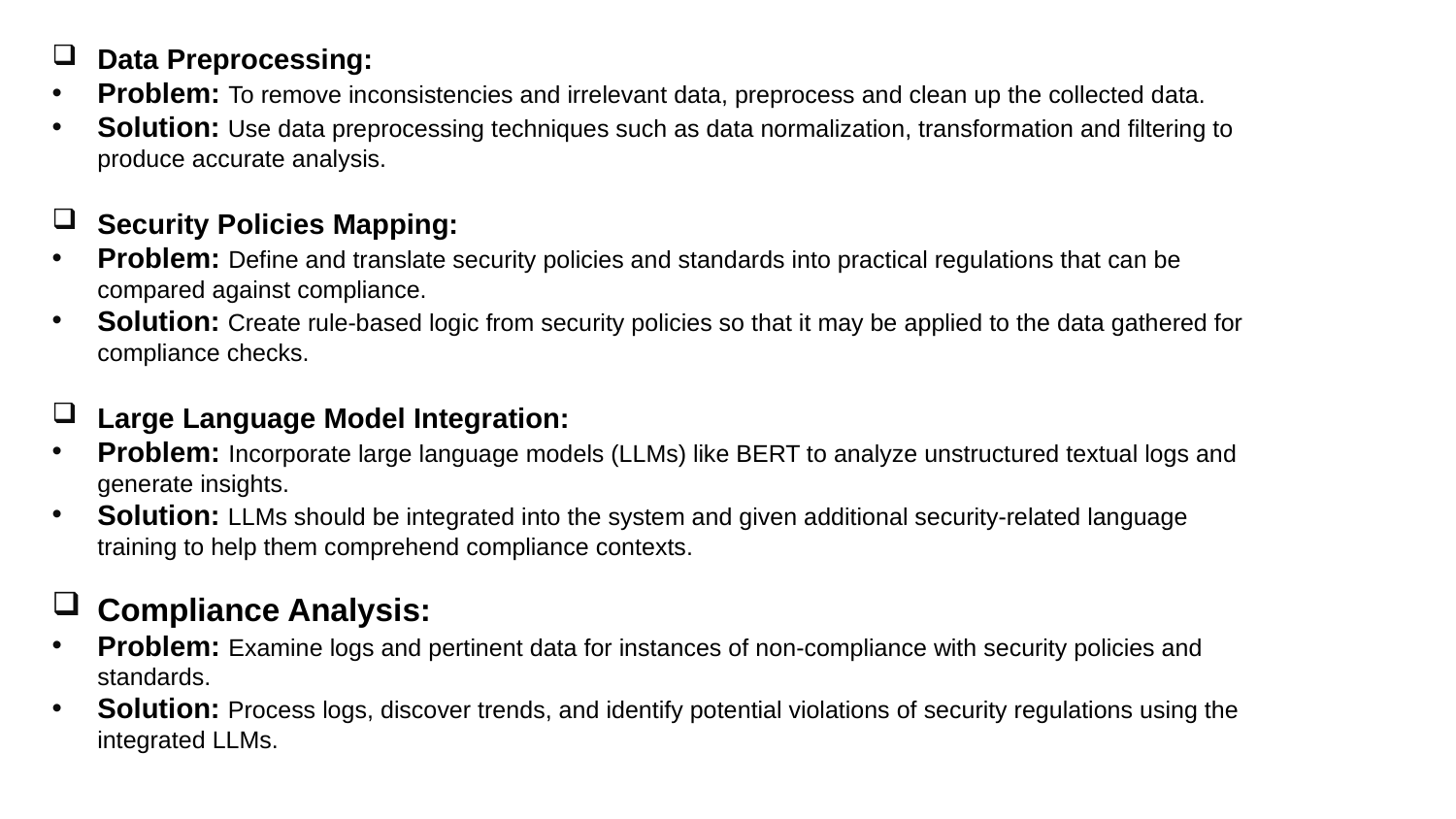

Data Preprocessing:
Problem: To remove inconsistencies and irrelevant data, preprocess and clean up the collected data.
Solution: Use data preprocessing techniques such as data normalization, transformation and filtering to produce accurate analysis.

Security Policies Mapping:
Problem: Define and translate security policies and standards into practical regulations that can be compared against compliance.
Solution: Create rule-based logic from security policies so that it may be applied to the data gathered for compliance checks.

Large Language Model Integration:
Problem: Incorporate large language models (LLMs) like BERT to analyze unstructured textual logs and generate insights.
Solution: LLMs should be integrated into the system and given additional security-related language training to help them comprehend compliance contexts.

Compliance Analysis:
Problem: Examine logs and pertinent data for instances of non-compliance with security policies and standards.
Solution: Process logs, discover trends, and identify potential violations of security regulations using the integrated LLMs.